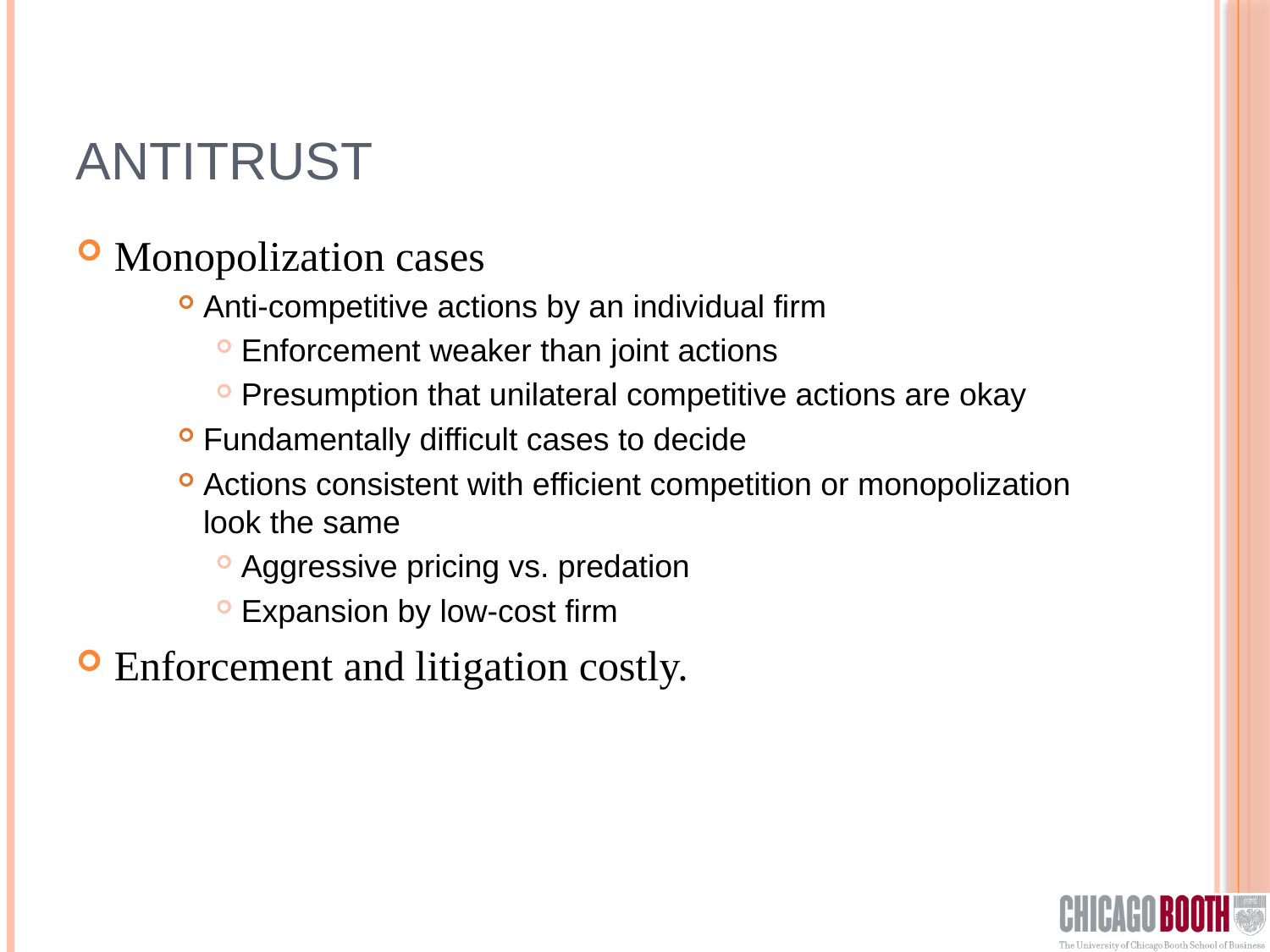

# Antitrust
Monopolization cases
Anti-competitive actions by an individual firm
Enforcement weaker than joint actions
Presumption that unilateral competitive actions are okay
Fundamentally difficult cases to decide
Actions consistent with efficient competition or monopolization look the same
Aggressive pricing vs. predation
Expansion by low-cost firm
Enforcement and litigation costly.